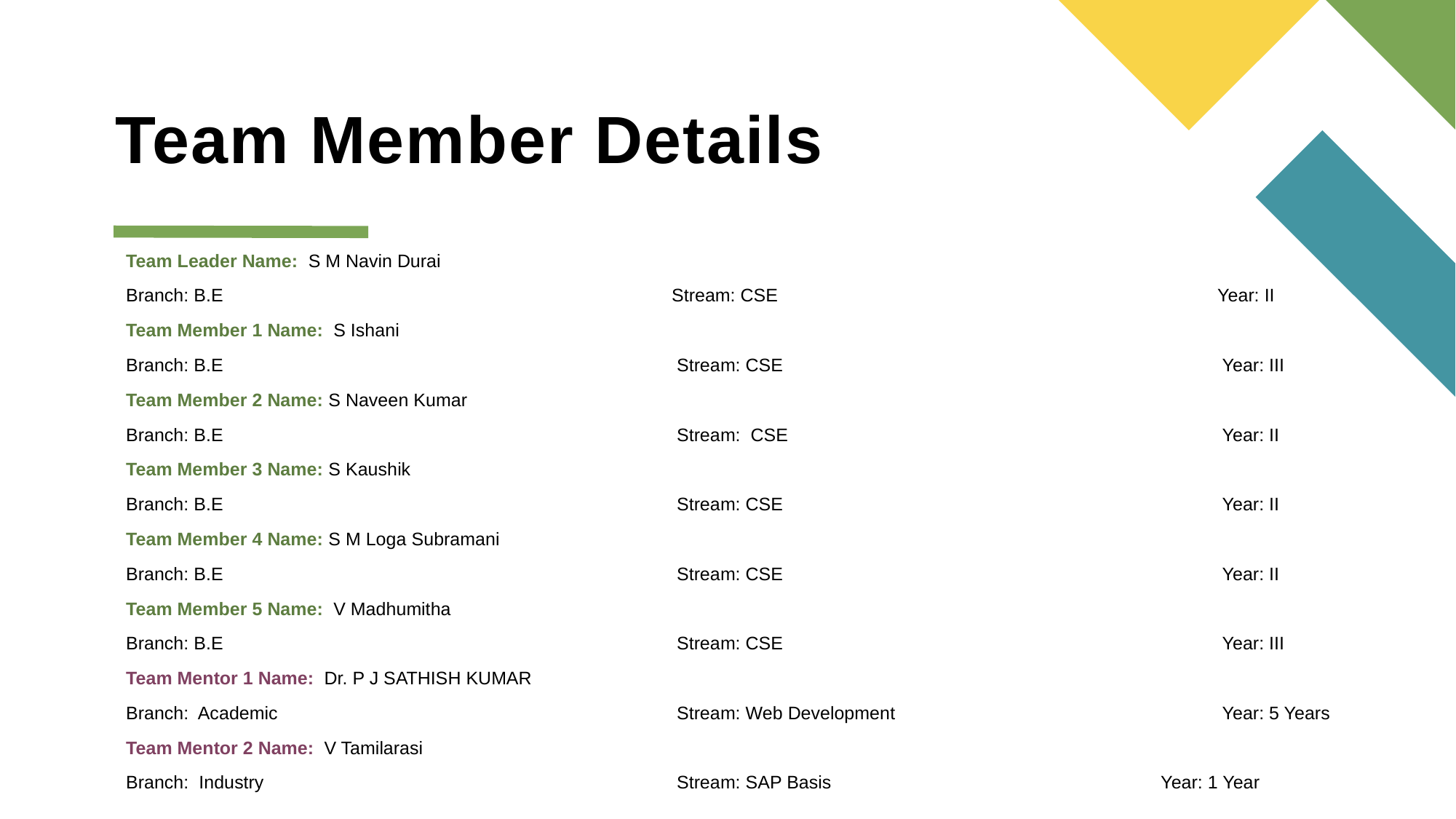

# Team Member Details
Team Leader Name:  S M Navin Durai
Branch: B.E			                        	Stream: CSE 				Year: II
Team Member 1 Name:  S Ishani
Branch: B.E					 Stream: CSE				 Year: III
Team Member 2 Name: S Naveen Kumar
Branch: B.E			                         	 Stream:  CSE				 Year: II
Team Member 3 Name: S Kaushik
Branch: B.E					 Stream: CSE				 Year: II
Team Member 4 Name: S M Loga Subramani
Branch: B.E                    				 Stream: CSE				 Year: II
Team Member 5 Name:  V Madhumitha
Branch: B.E                    				 Stream: CSE				 Year: III
Team Mentor 1 Name:  Dr. P J SATHISH KUMAR
Branch:  Academic         				 Stream: Web Development			 Year: 5 Years
Team Mentor 2 Name:  V Tamilarasi
Branch:  Industry		 		 Stream: SAP Basis                                                                 Year: 1 Year